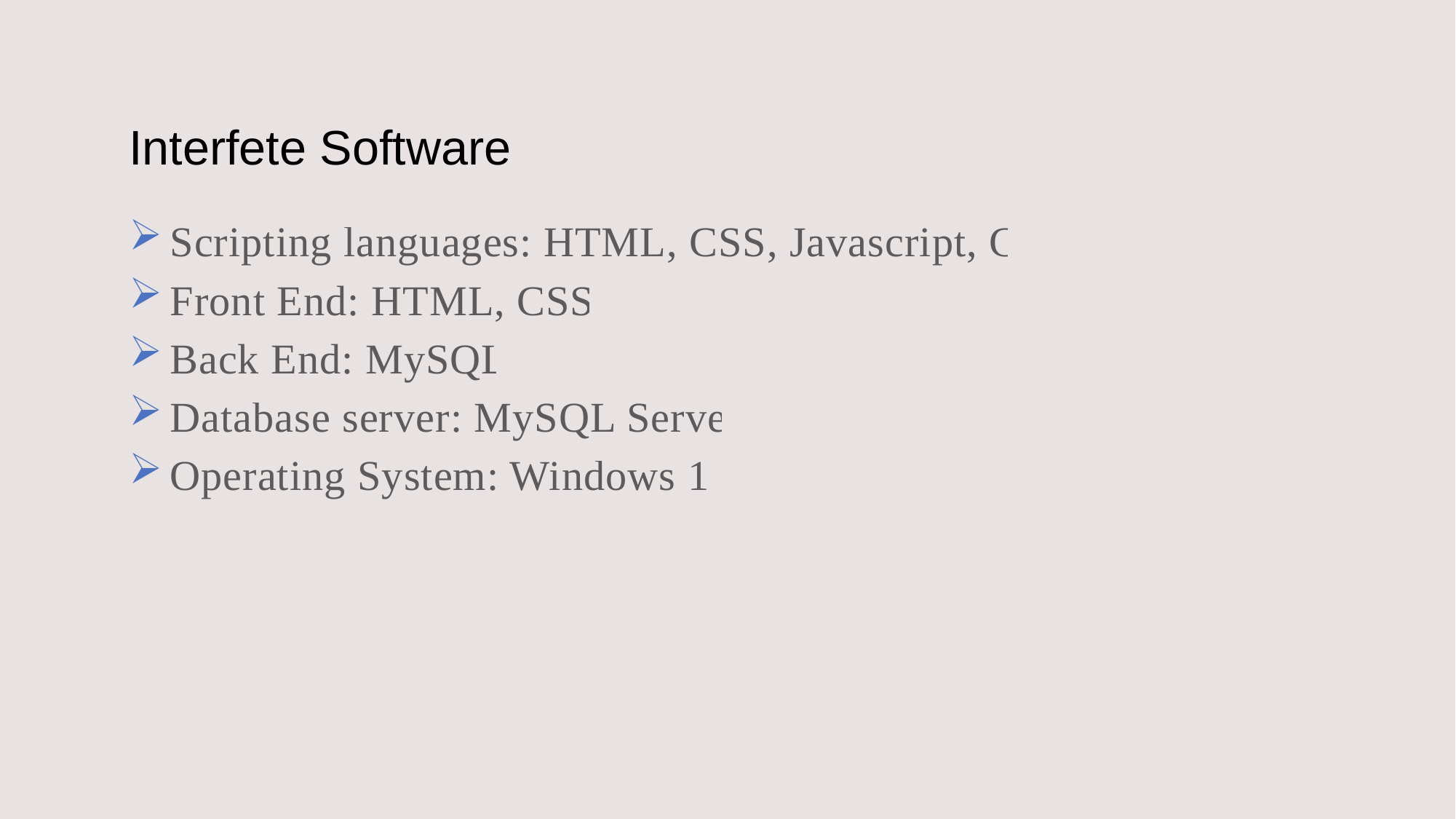

# Interfete Software
Scripting languages: HTML, CSS, Javascript, C#
Front End: HTML, CSS.
Back End: MySQL
Database server: MySQL Server
Operating System: Windows 10